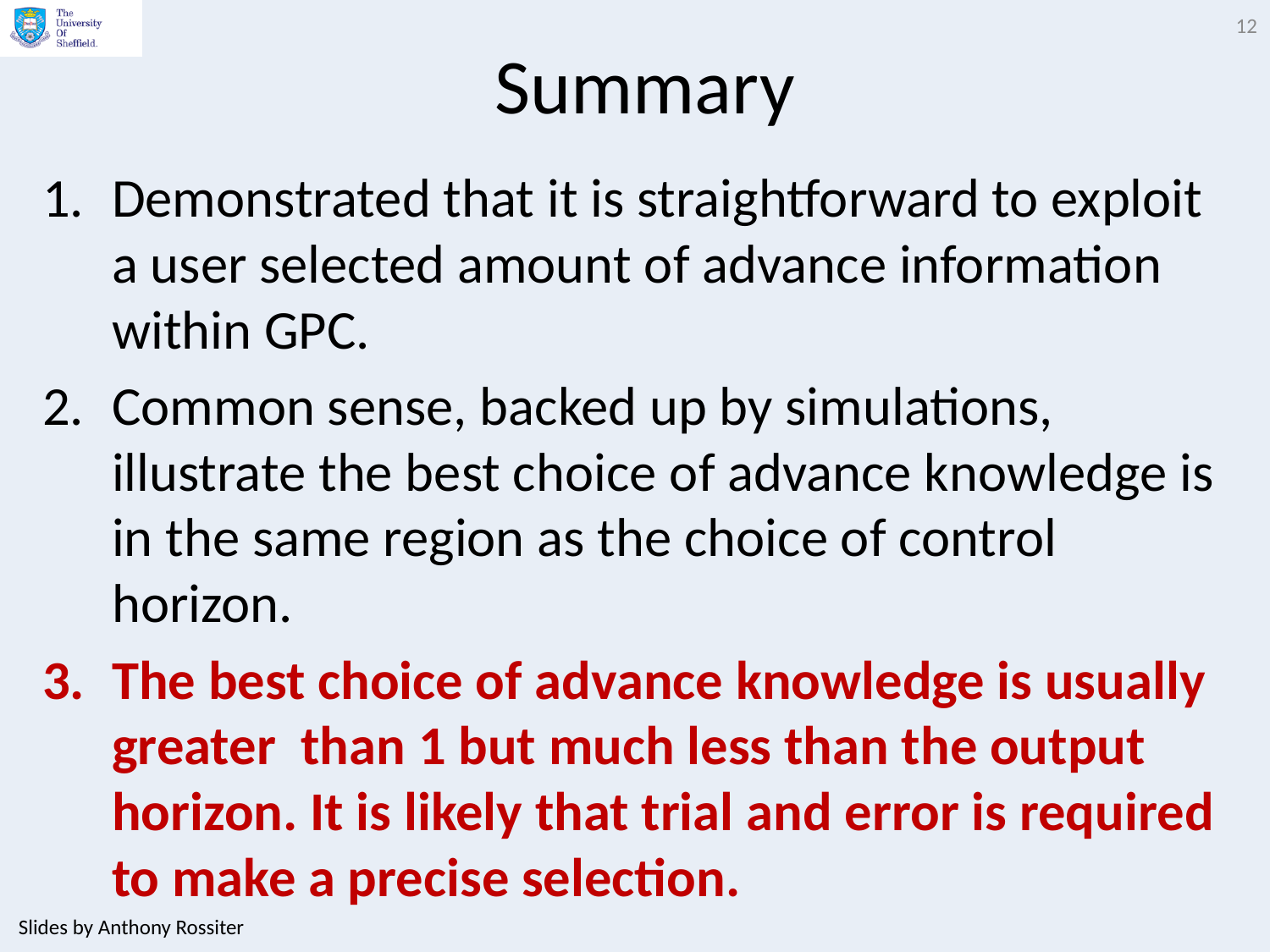

12
# Summary
Demonstrated that it is straightforward to exploit a user selected amount of advance information within GPC.
Common sense, backed up by simulations, illustrate the best choice of advance knowledge is in the same region as the choice of control horizon.
The best choice of advance knowledge is usually greater  than 1 but much less than the output horizon. It is likely that trial and error is required to make a precise selection.
Slides by Anthony Rossiter